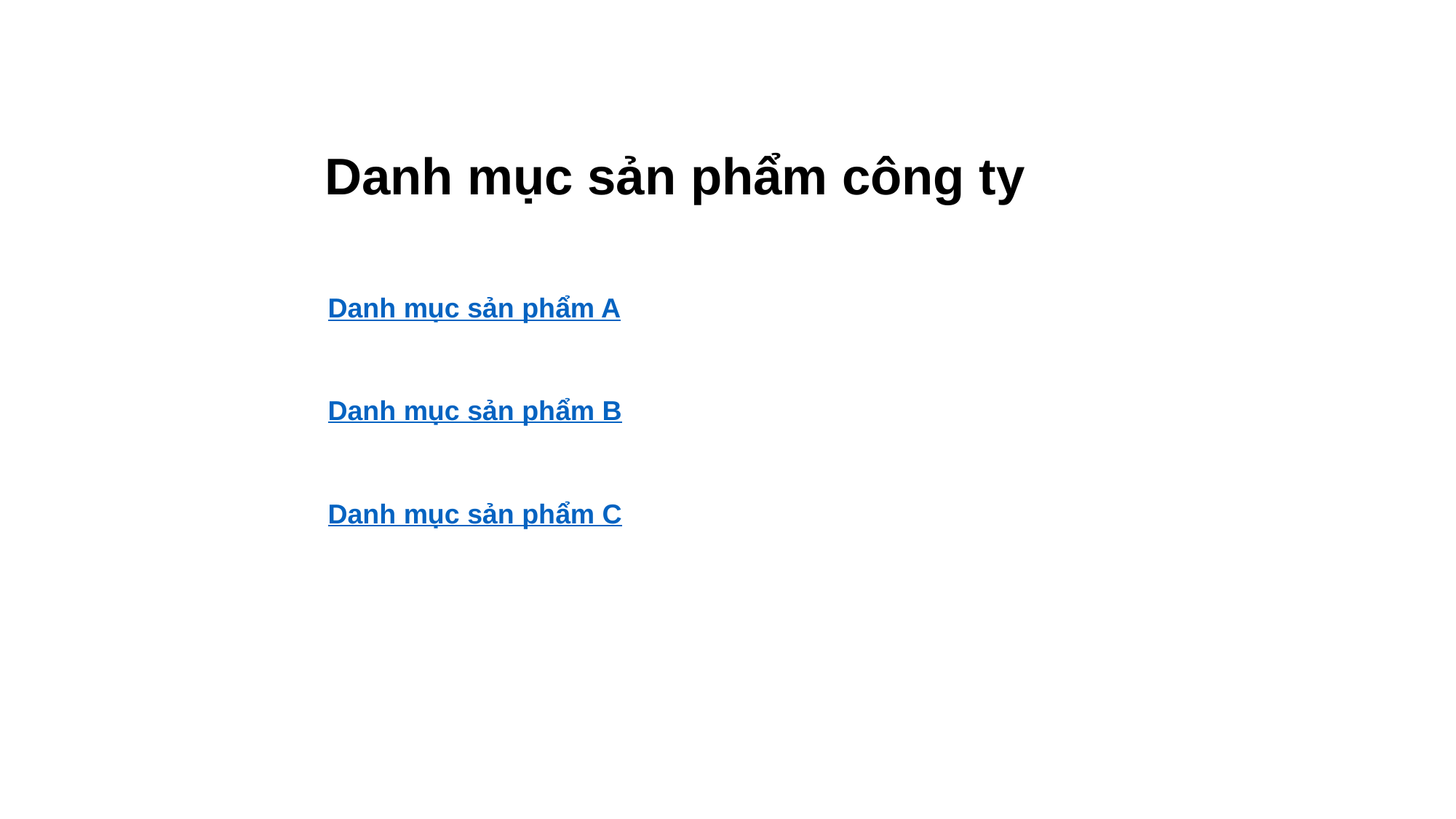

# Danh mục sản phẩm công ty
Danh mục sản phẩm A
Danh mục sản phẩm B
Danh mục sản phẩm C